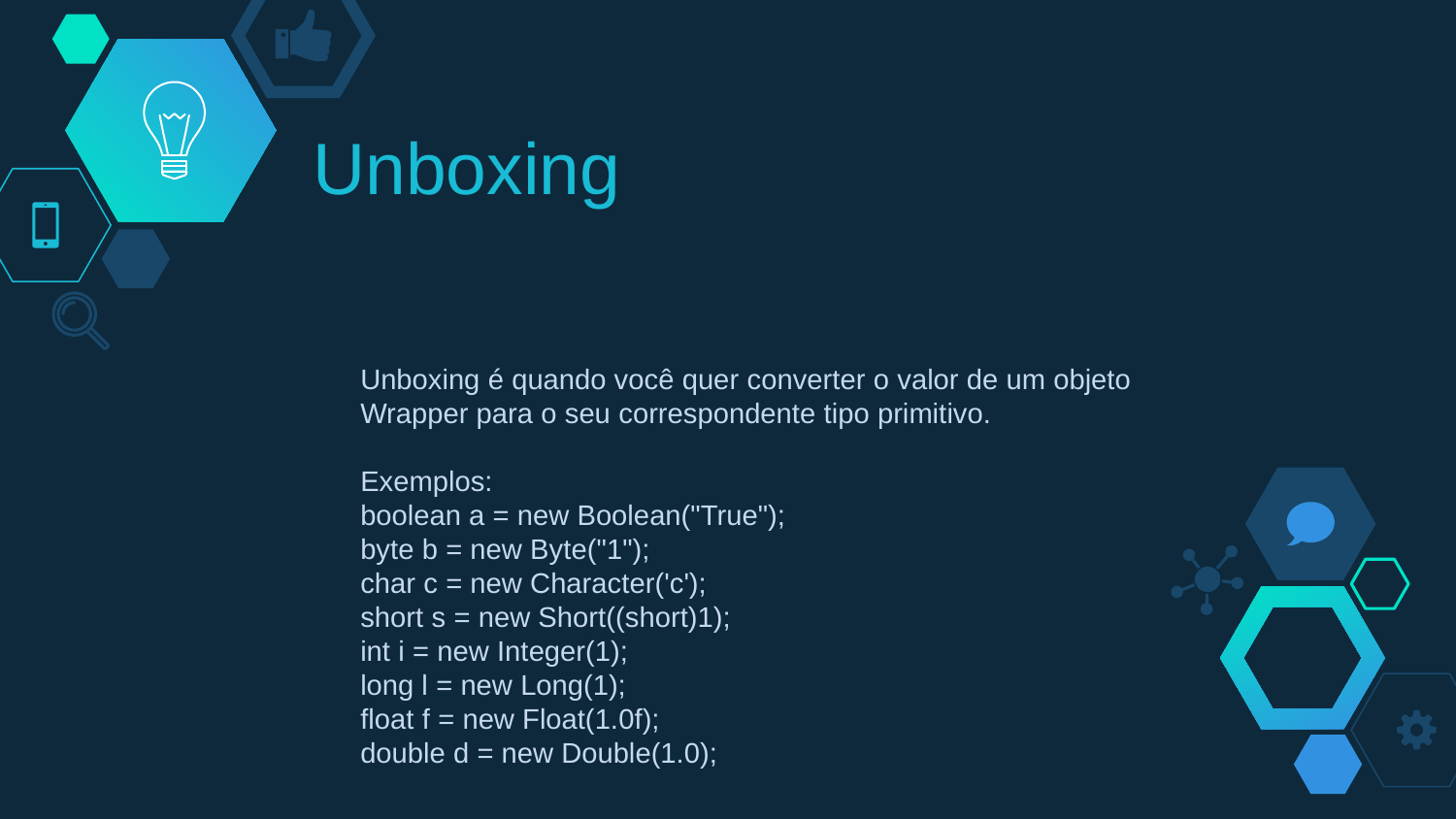

# Unboxing
Unboxing é quando você quer converter o valor de um objeto Wrapper para o seu correspondente tipo primitivo.

Exemplos:
boolean a = new Boolean("True");
byte b = new Byte("1");
char c = new Character('c');
short s = new Short((short)1);
int i = new Integer(1);
long l = new Long(1);
float f = new Float(1.0f);
double d = new Double(1.0);